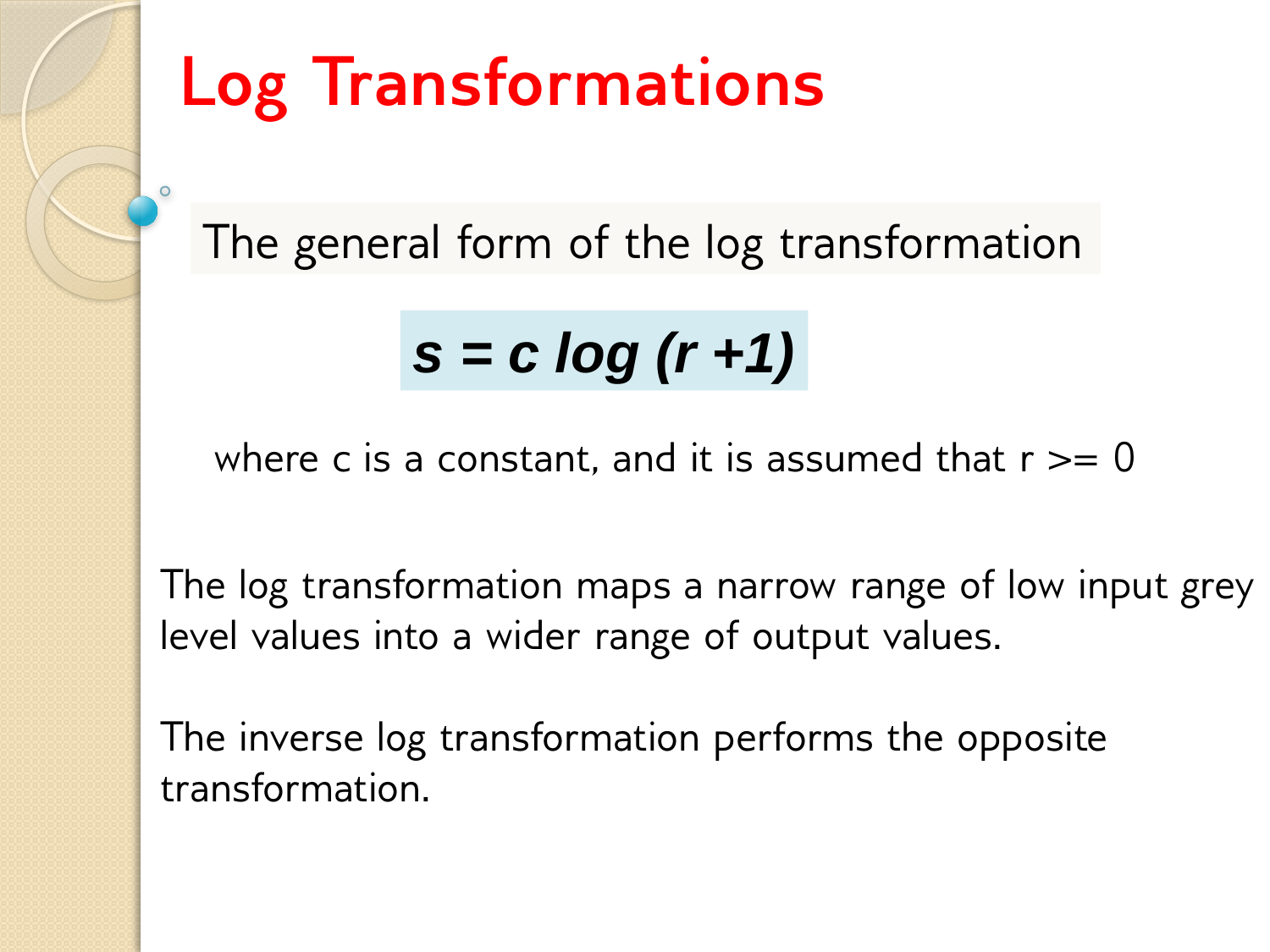

Log Transformations
The general form of the log transformation
s = c log (r +1)
where c is a constant, and it is assumed that r >= 0
The log transformation maps a narrow range of low input grey level values into a wider range of output values.

The inverse log transformation performs the opposite transformation.